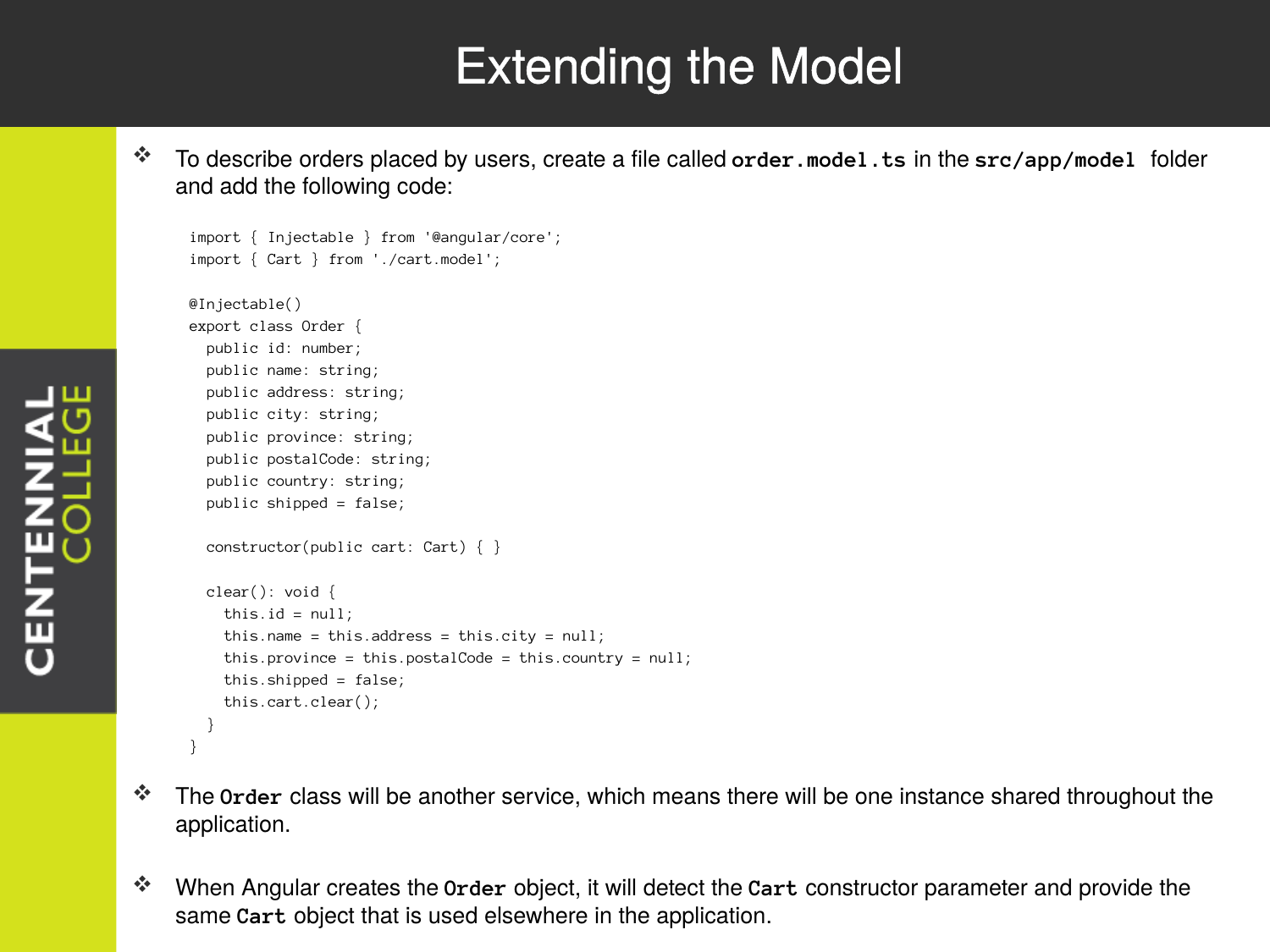

# Extending the Model
To describe orders placed by users, create a file called order.model.ts in the src/app/model folder and add the following code:

import { Injectable } from '@angular/core';
import { Cart } from './cart.model';

@Injectable()
export class Order {
  public id: number;
  public name: string;
  public address: string;
  public city: string;
  public province: string;
  public postalCode: string;
  public country: string;
  public shipped = false;

  constructor(public cart: Cart) { }

  clear(): void {
    this.id = null;
    this.name = this.address = this.city = null;
    this.province = this.postalCode = this.country = null;
    this.shipped = false;
    this.cart.clear();
  }
}

The Order class will be another service, which means there will be one instance shared throughout the application.

When Angular creates the Order object, it will detect the Cart constructor parameter and provide the same Cart object that is used elsewhere in the application.